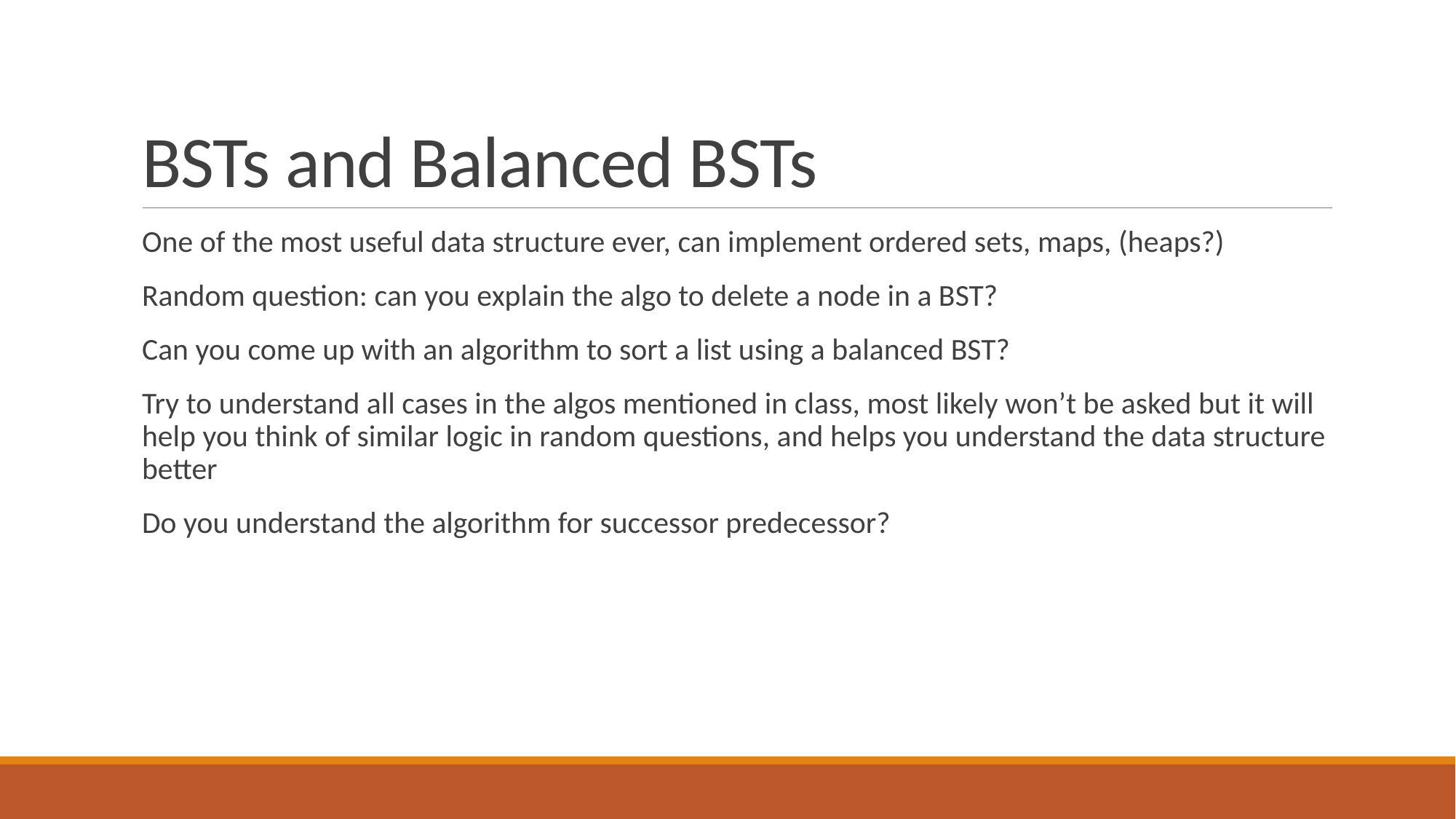

# BSTs and Balanced BSTs
One of the most useful data structure ever, can implement ordered sets, maps, (heaps?)
Random question: can you explain the algo to delete a node in a BST?
Can you come up with an algorithm to sort a list using a balanced BST?
Try to understand all cases in the algos mentioned in class, most likely won’t be asked but it will help you think of similar logic in random questions, and helps you understand the data structure better
Do you understand the algorithm for successor predecessor?